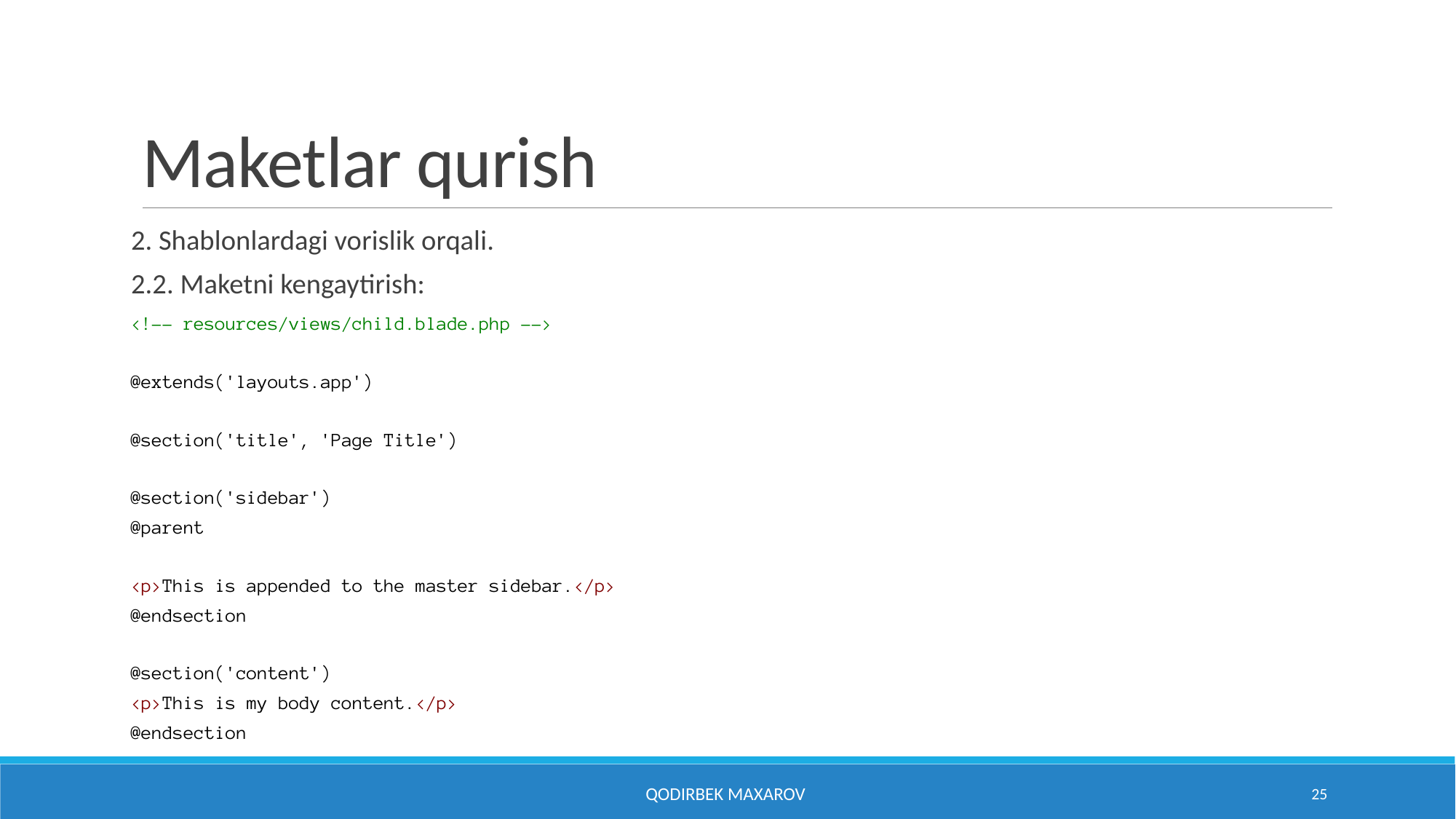

# Maketlar qurish
2. Shablonlardagi vorislik orqali.
2.2. Maketni kengaytirish:
<!-- resources/views/child.blade.php -->
@extends('layouts.app')
@section('title', 'Page Title')
@section('sidebar')
@parent
<p>This is appended to the master sidebar.</p>
@endsection
@section('content')
<p>This is my body content.</p>
@endsection
Qodirbek Maxarov
25